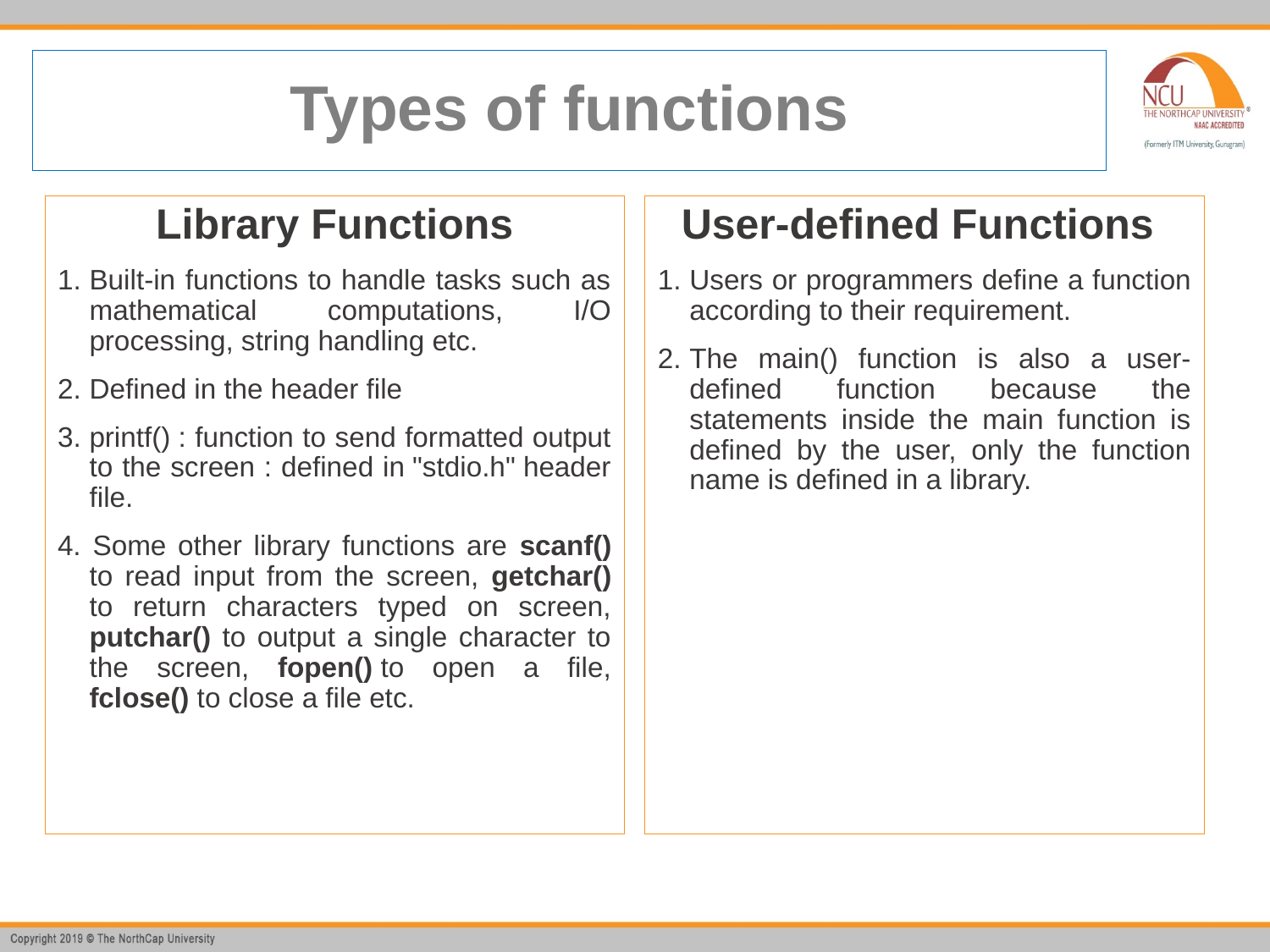

# Types of functions
Library Functions
Built-in functions to handle tasks such as mathematical computations, I/O processing, string handling etc.
Defined in the header file
printf() : function to send formatted output to the screen : defined in "stdio.h" header file.
4. Some other library functions are scanf() to read input from the screen, getchar() to return characters typed on screen, putchar() to output a single character to the screen, fopen() to open a file, fclose() to close a file etc.

  User-defined Functions
Users or programmers define a function according to their requirement.
The main() function is also a user-defined function because the statements inside the main function is defined by the user, only the function name is defined in a library.